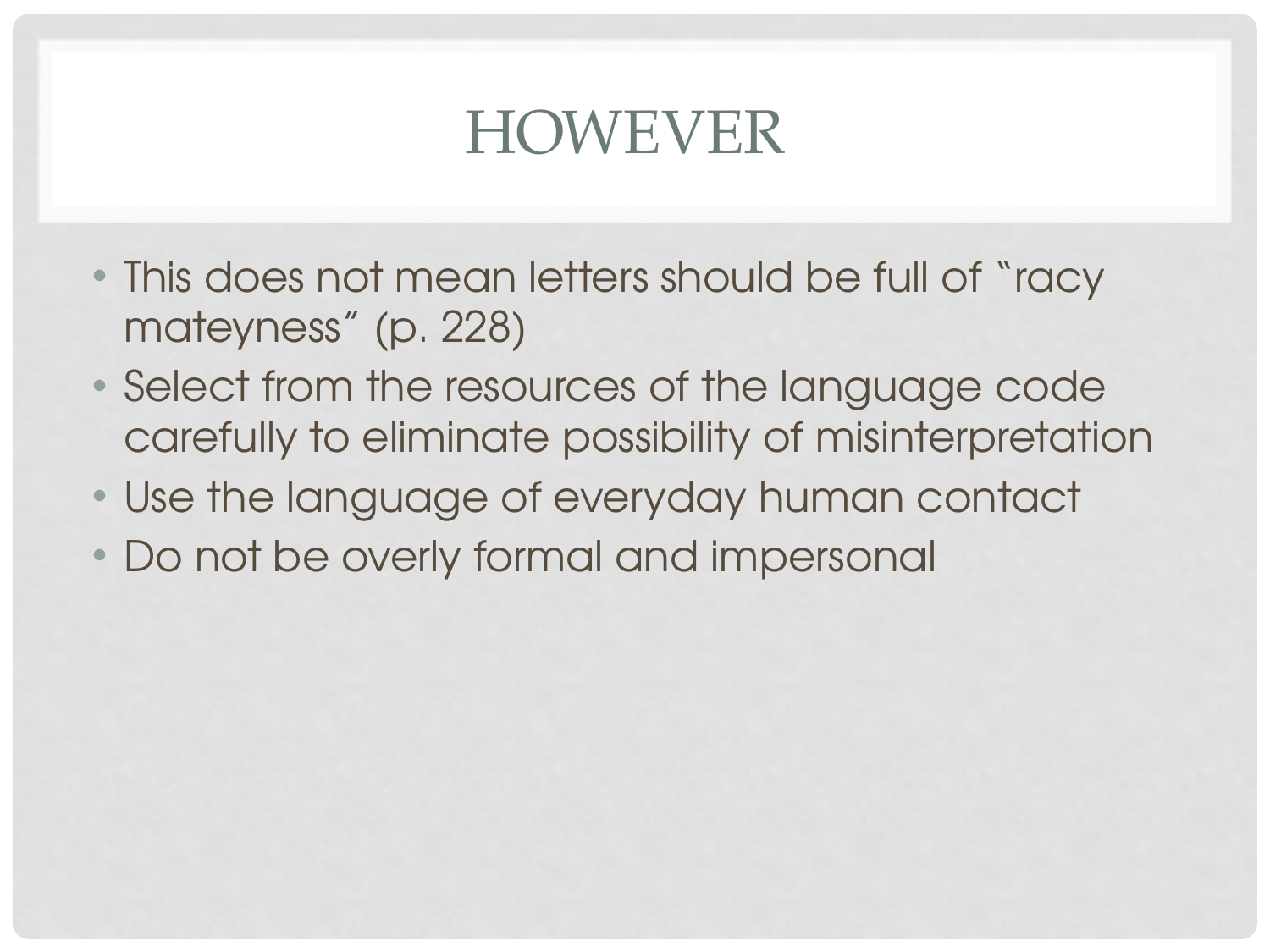

# However
This does not mean letters should be full of “racy mateyness” (p. 228)
Select from the resources of the language code carefully to eliminate possibility of misinterpretation
Use the language of everyday human contact
Do not be overly formal and impersonal